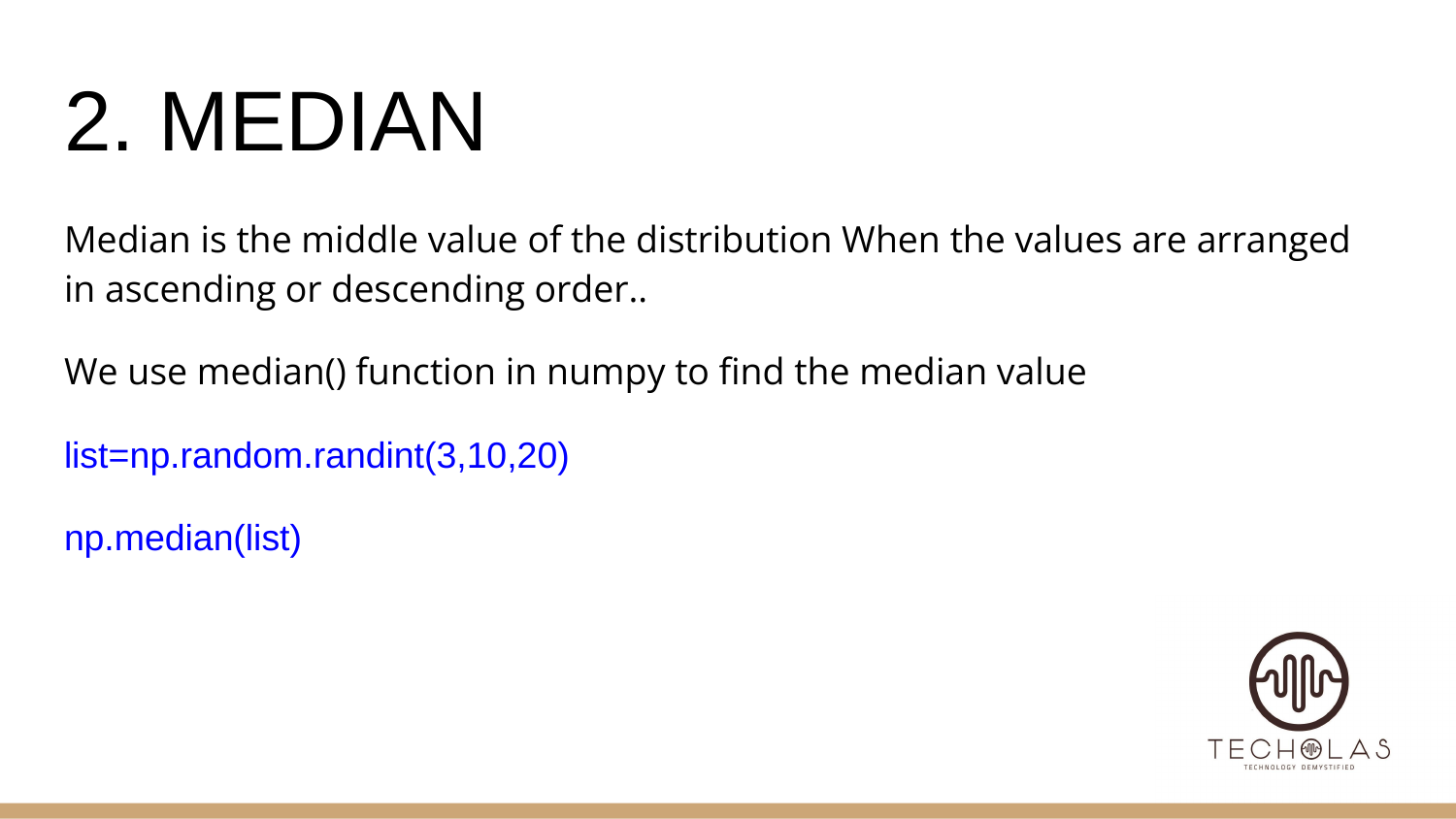

# 2. MEDIAN
Median is the middle value of the distribution When the values are arranged in ascending or descending order..
We use median() function in numpy to find the median value
list=np.random.randint(3,10,20)
np.median(list)